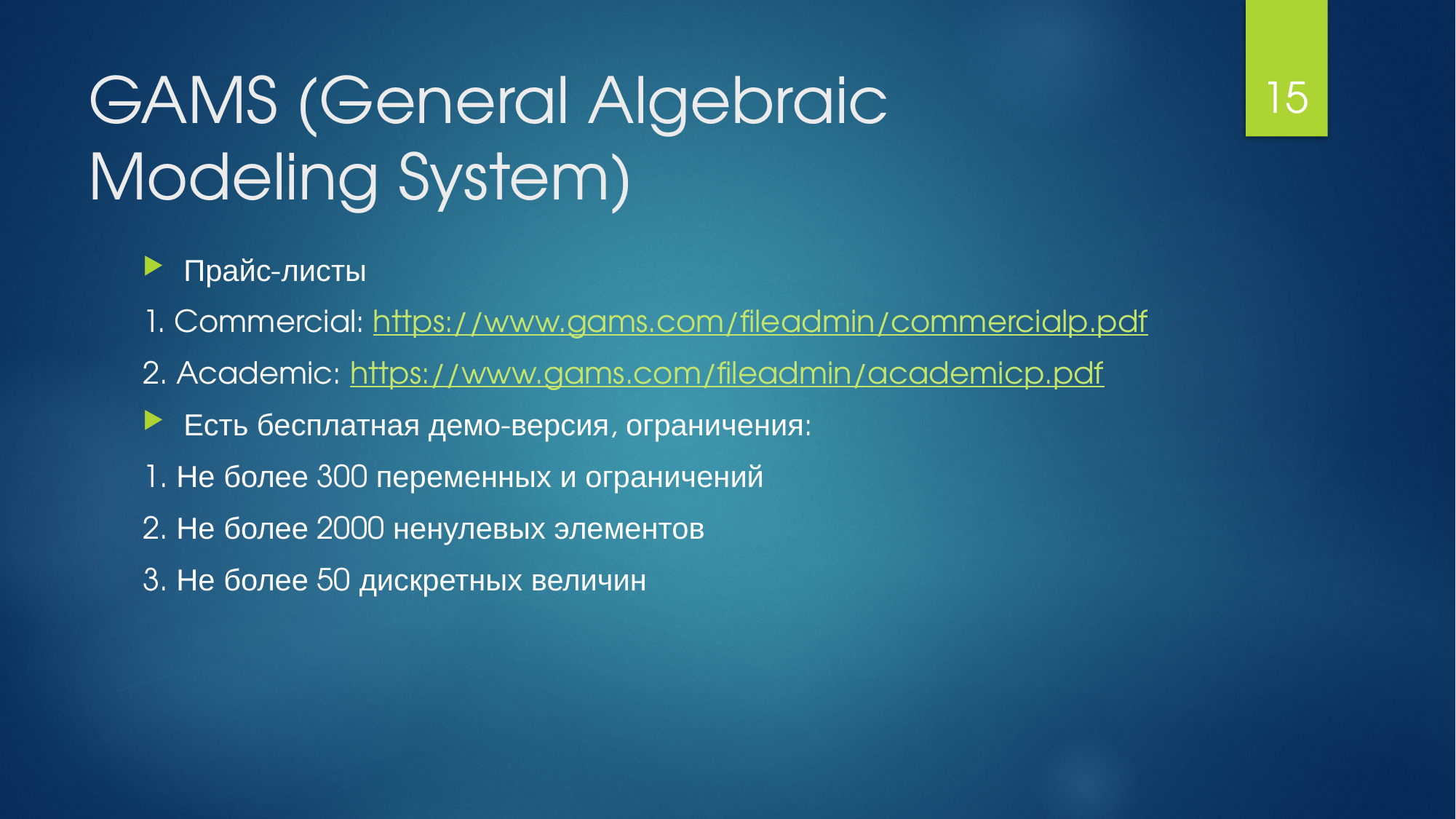

15
# GAMS (General Algebraic Modeling System)
Прайс-листы
1. Commercial: https://www.gams.com/fileadmin/commercialp.pdf
2. Academic: https://www.gams.com/fileadmin/academicp.pdf
Есть бесплатная демо-версия, ограничения:
1. Не более 300 переменных и ограничений
2. Не более 2000 ненулевых элементов
3. Не более 50 дискретных величин